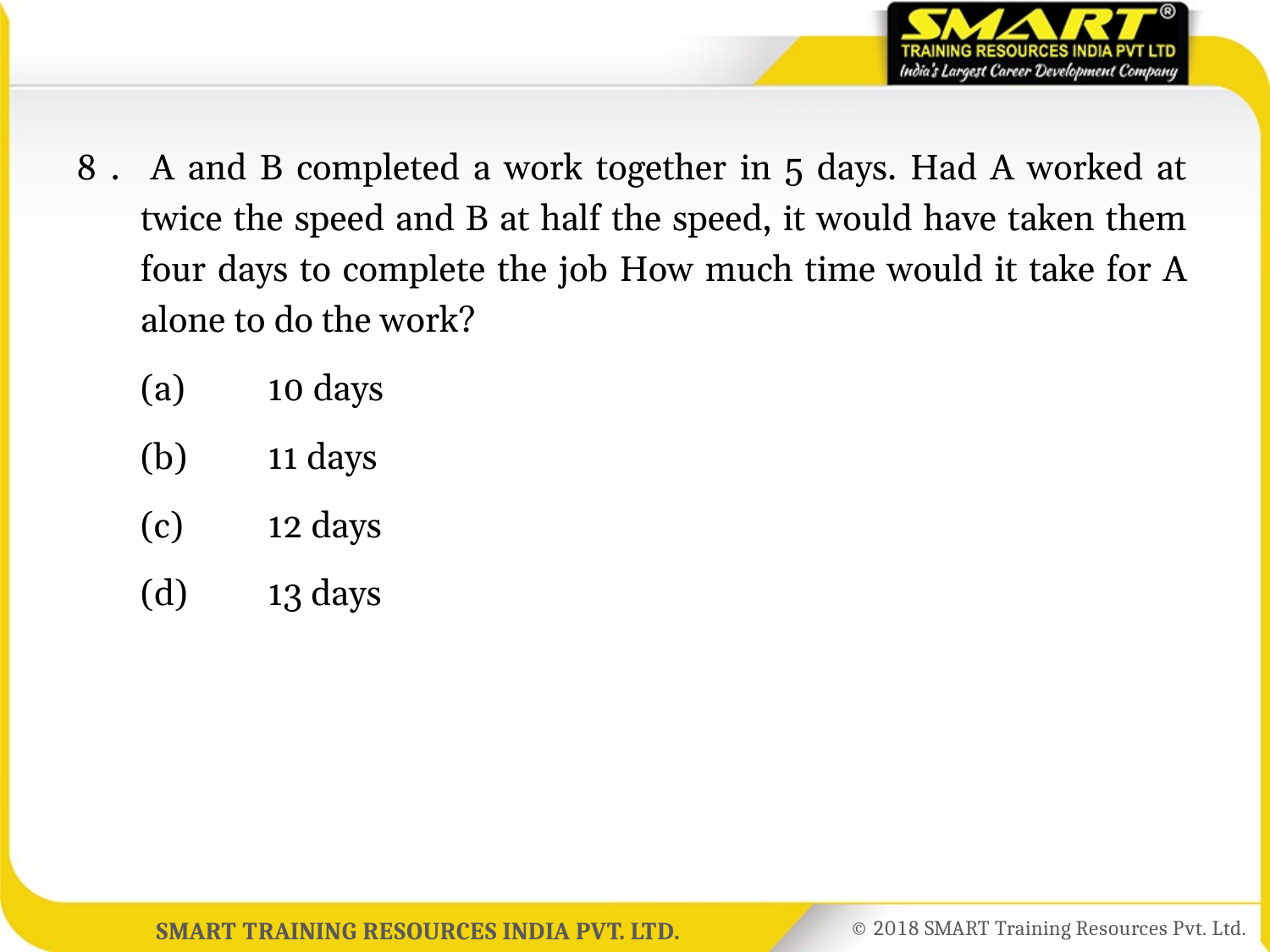

8 . 	A and B completed a work together in 5 days. Had A worked at twice the speed and B at half the speed, it would have taken them four days to complete the job How much time would it take for A alone to do the work?
	(a)	10 days
	(b)	11 days
	(c)	12 days
	(d)	13 days